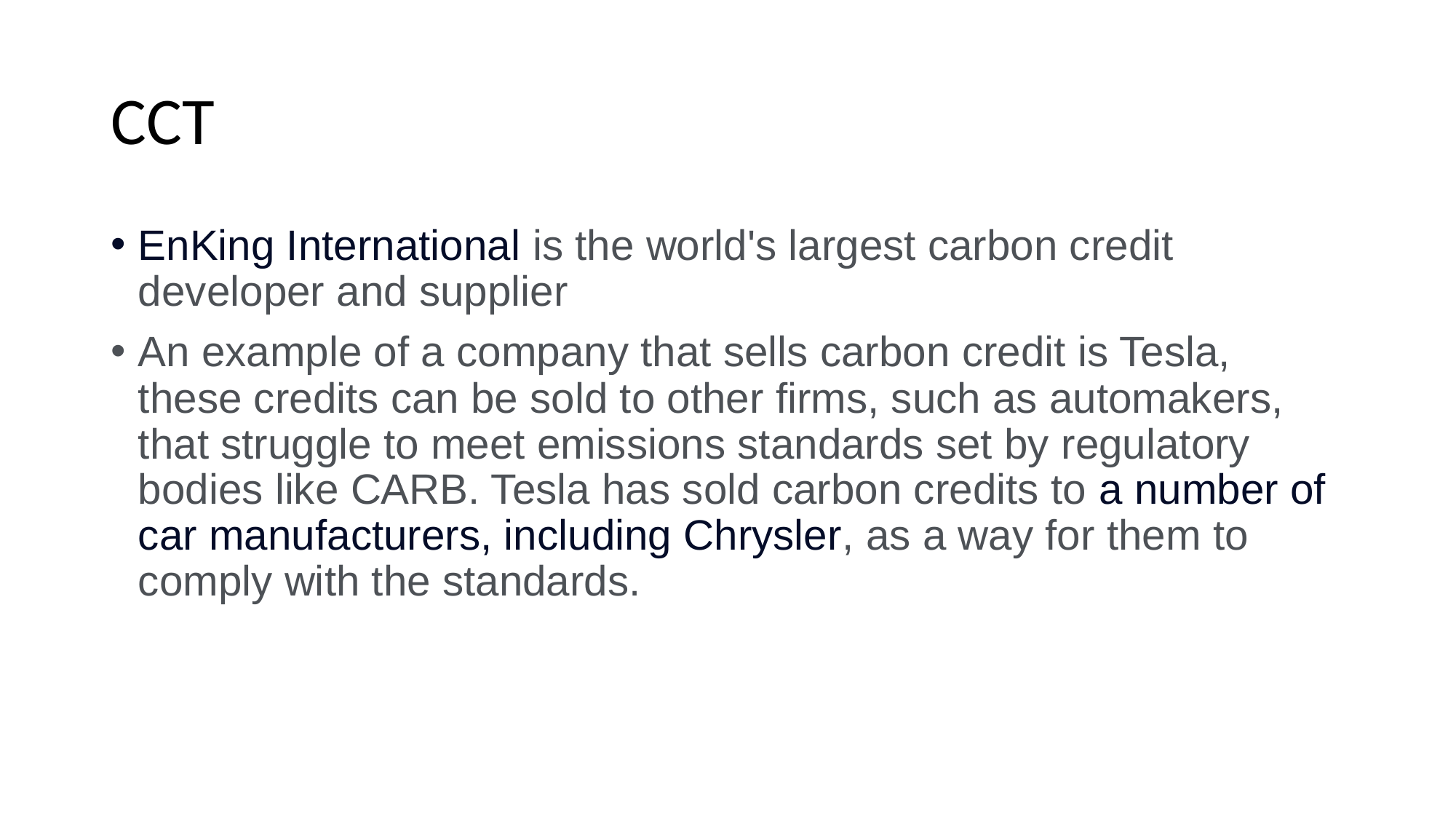

# CCT
EnKing International is the world's largest carbon credit developer and supplier
An example of a company that sells carbon credit is Tesla, these credits can be sold to other firms, such as automakers, that struggle to meet emissions standards set by regulatory bodies like CARB. Tesla has sold carbon credits to a number of car manufacturers, including Chrysler, as a way for them to comply with the standards.